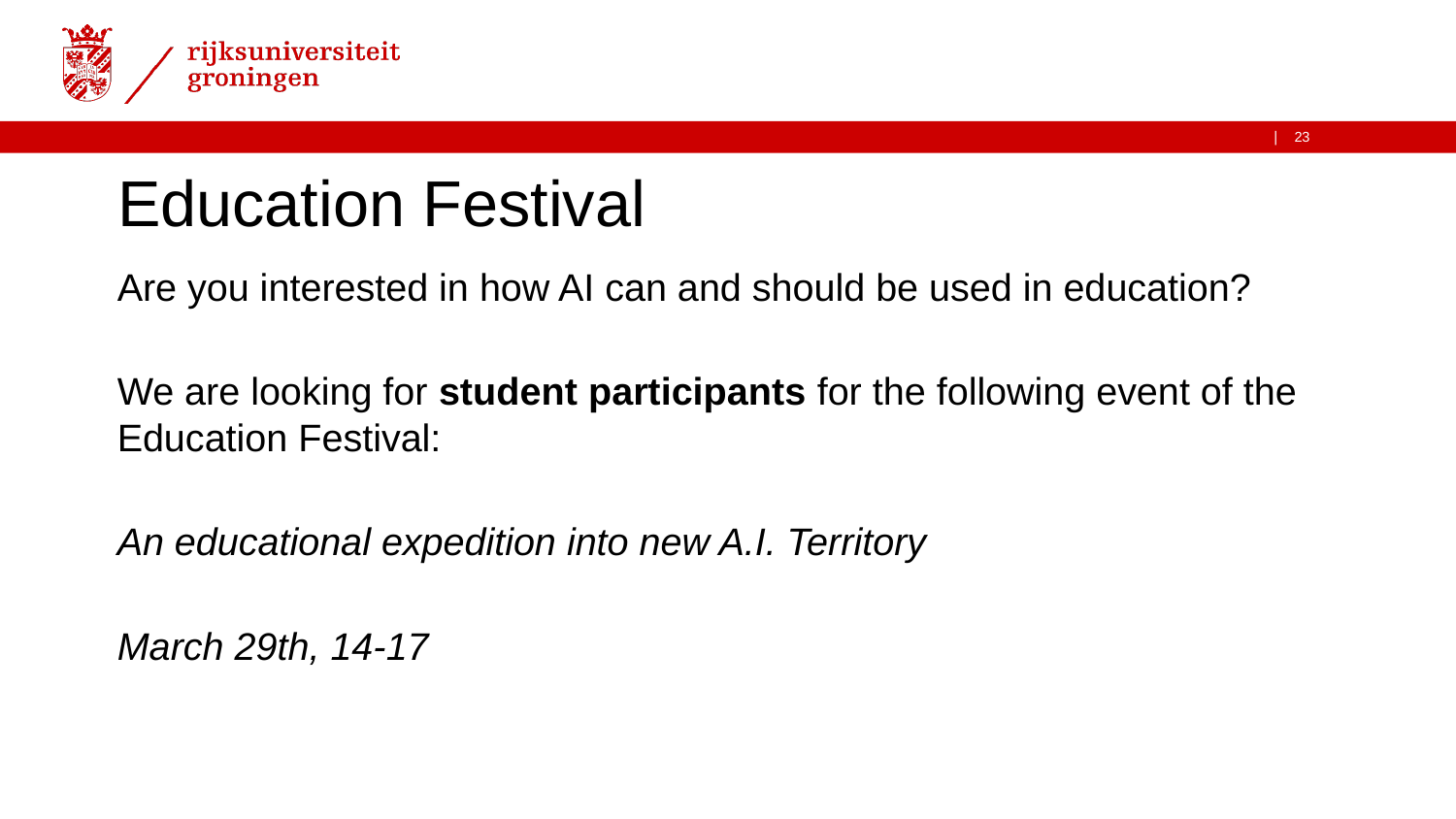

# Education Festival
Are you interested in how AI can and should be used in education?

We are looking for student participants for the following event of the Education Festival:

An educational expedition into new A.I. Territory

March 29th, 14-17